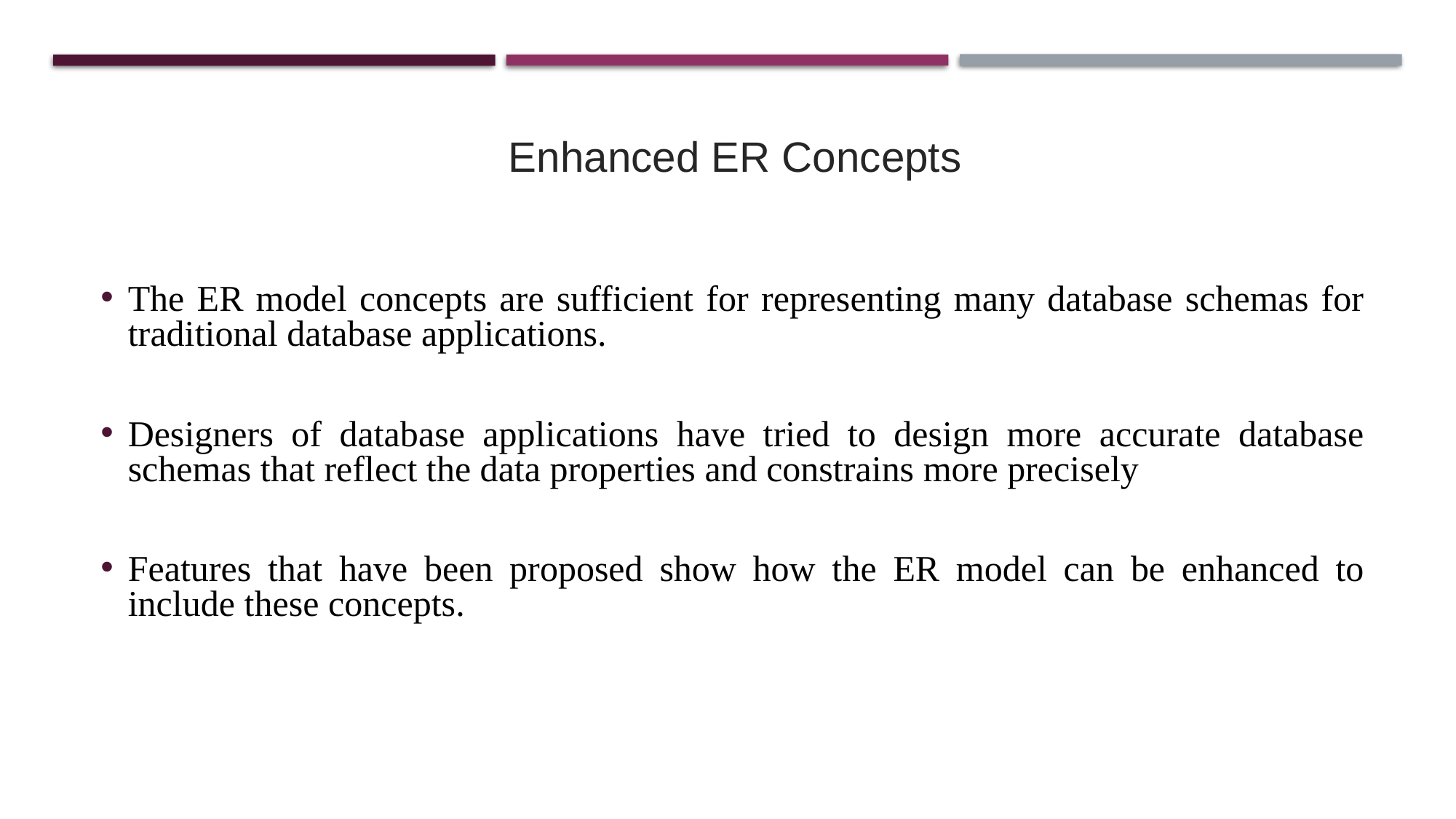

Enhanced ER Concepts
The ER model concepts are sufficient for representing many database schemas for traditional database applications.

Designers of database applications have tried to design more accurate database schemas that reflect the data properties and constrains more precisely

Features that have been proposed show how the ER model can be enhanced to include these concepts.